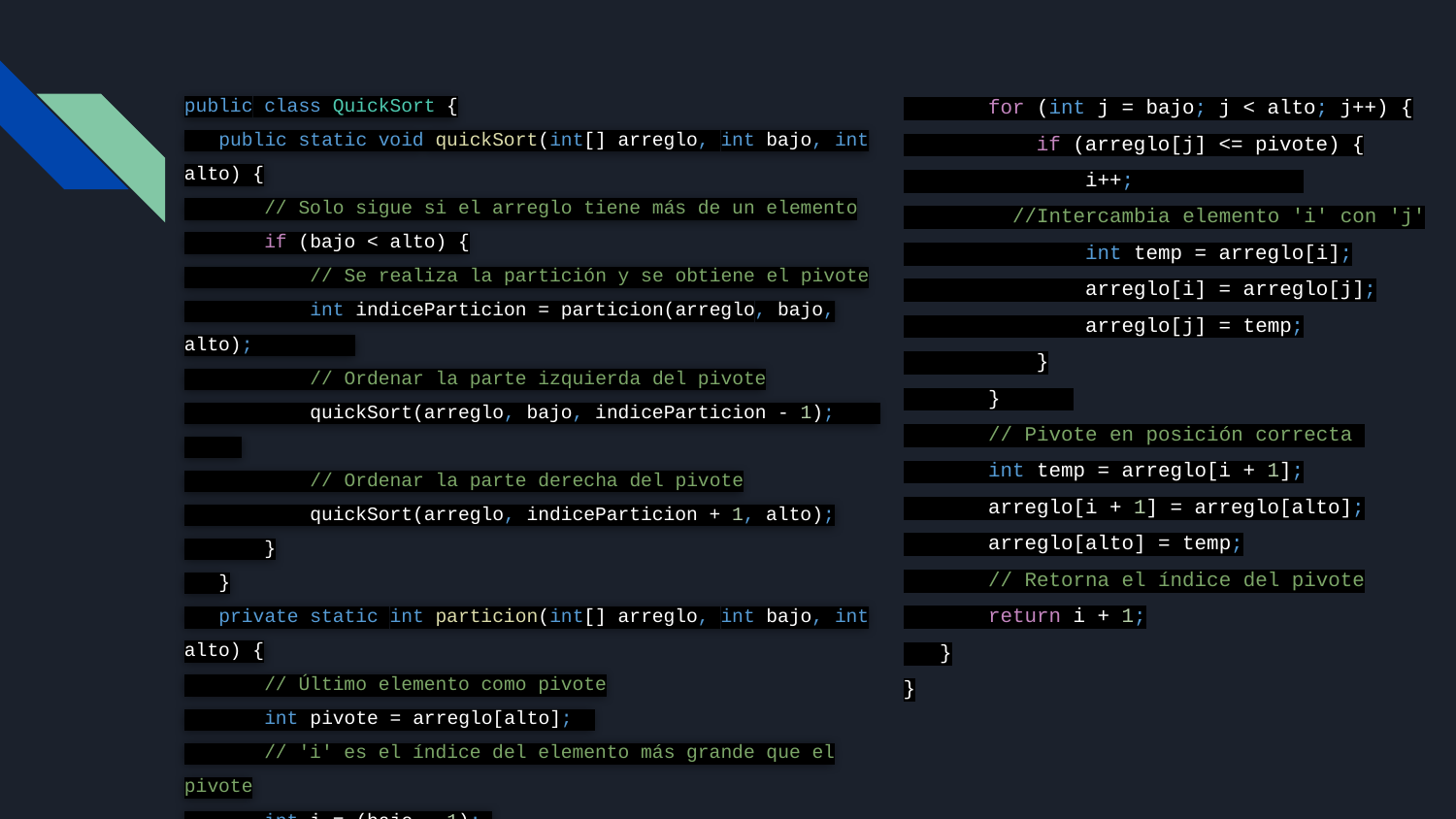

public class QuickSort {
   public static void quickSort(int[] arreglo, int bajo, int alto) {
       // Solo sigue si el arreglo tiene más de un elemento
       if (bajo < alto) {
           // Se realiza la partición y se obtiene el pivote
           int indiceParticion = particion(arreglo, bajo, alto);
           // Ordenar la parte izquierda del pivote
           quickSort(arreglo, bajo, indiceParticion - 1);
           // Ordenar la parte derecha del pivote
           quickSort(arreglo, indiceParticion + 1, alto);
       }
   }
   private static int particion(int[] arreglo, int bajo, int alto) {
       // Último elemento como pivote
       int pivote = arreglo[alto];
       // 'i' es el índice del elemento más grande que el pivote
       int i = (bajo - 1);

       for (int j = bajo; j < alto; j++) {
           if (arreglo[j] <= pivote) {
               i++;
         //Intercambia elemento 'i' con 'j'
               int temp = arreglo[i];
               arreglo[i] = arreglo[j];
               arreglo[j] = temp;
           }
       }
       // Pivote en posición correcta
       int temp = arreglo[i + 1];
       arreglo[i + 1] = arreglo[alto];
       arreglo[alto] = temp;
       // Retorna el índice del pivote
       return i + 1;
   }
}